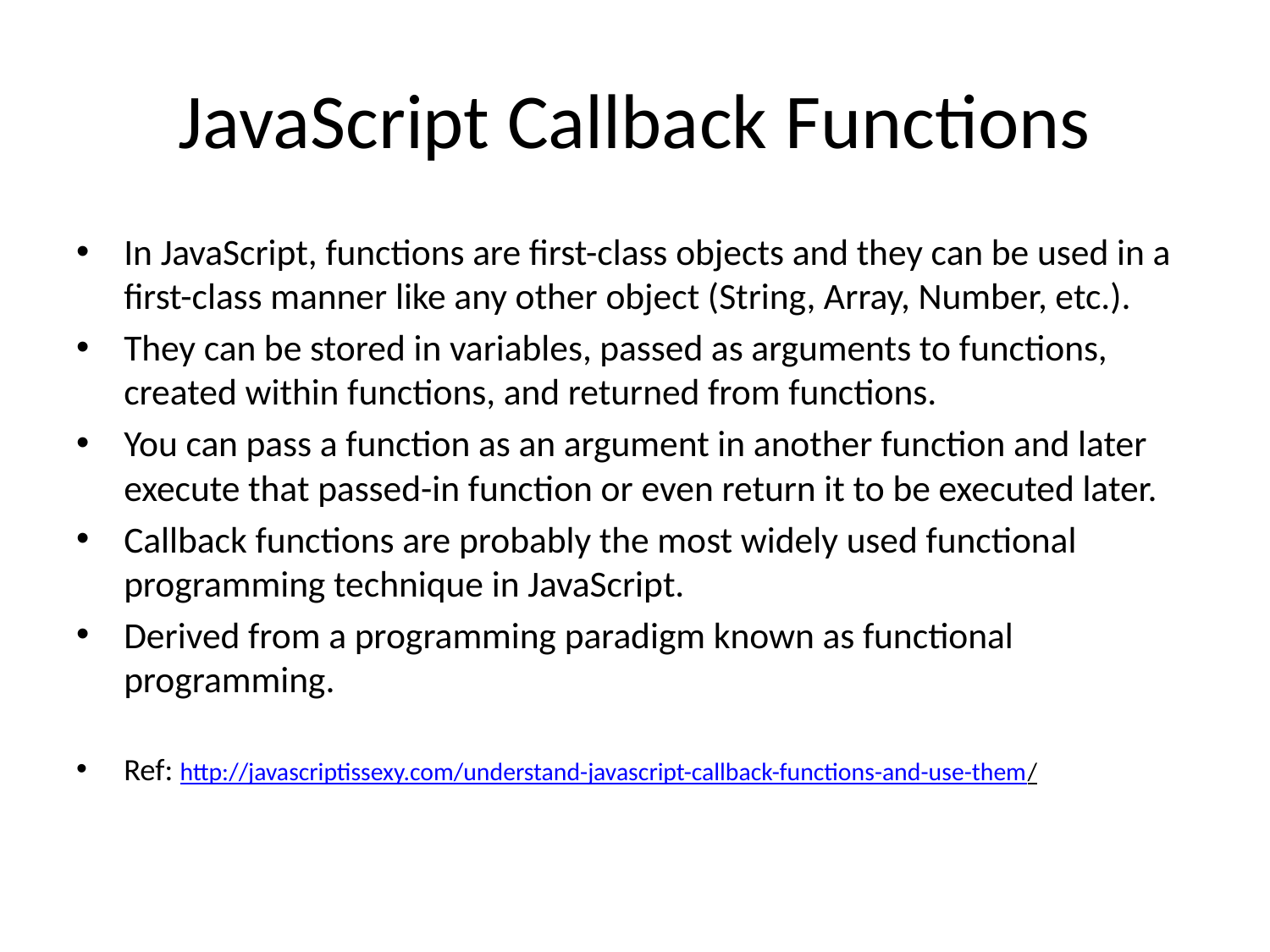

# JavaScript Callback Functions
In JavaScript, functions are first-class objects and they can be used in a first-class manner like any other object (String, Array, Number, etc.).
They can be stored in variables, passed as arguments to functions, created within functions, and returned from functions.
You can pass a function as an argument in another function and later execute that passed-in function or even return it to be executed later.
Callback functions are probably the most widely used functional programming technique in JavaScript.
Derived from a programming paradigm known as functional programming.

Ref: http://javascriptissexy.com/understand-javascript-callback-functions-and-use-them/